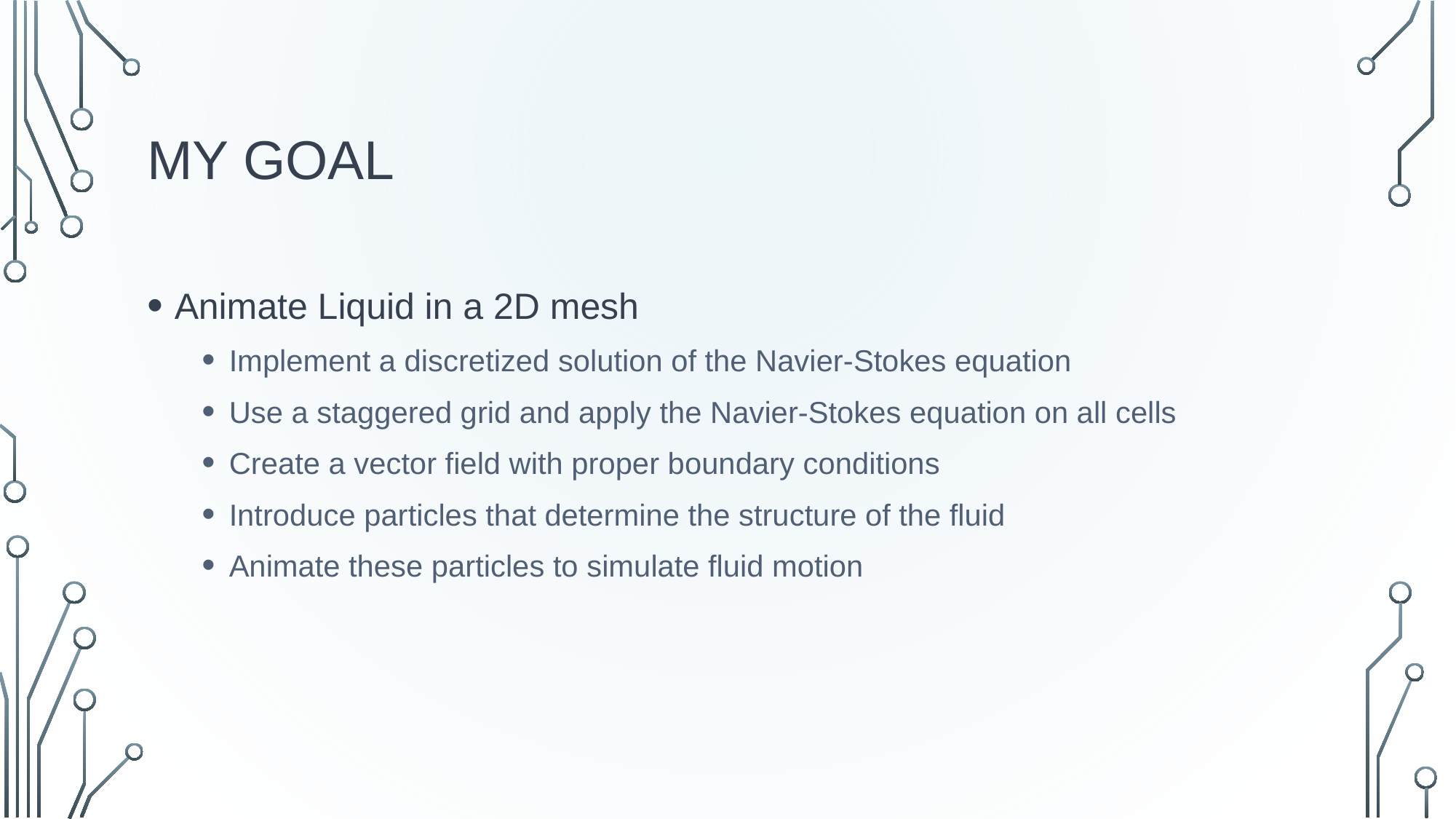

# MY GOAL
Animate Liquid in a 2D mesh
Implement a discretized solution of the Navier-Stokes equation
Use a staggered grid and apply the Navier-Stokes equation on all cells
Create a vector field with proper boundary conditions
Introduce particles that determine the structure of the fluid
Animate these particles to simulate fluid motion